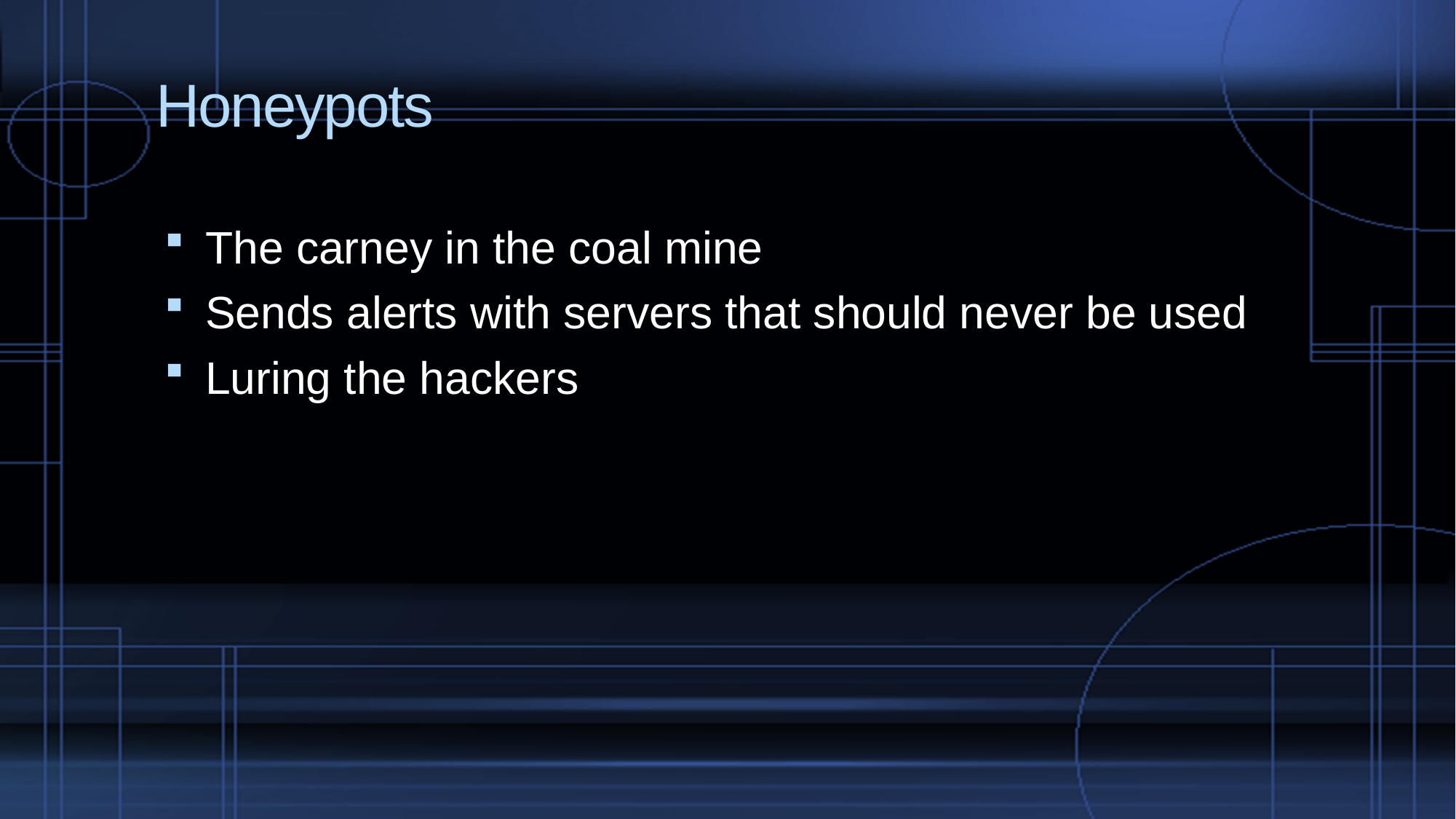

# Honeypots
The carney in the coal mine
Sends alerts with servers that should never be used
Luring the hackers